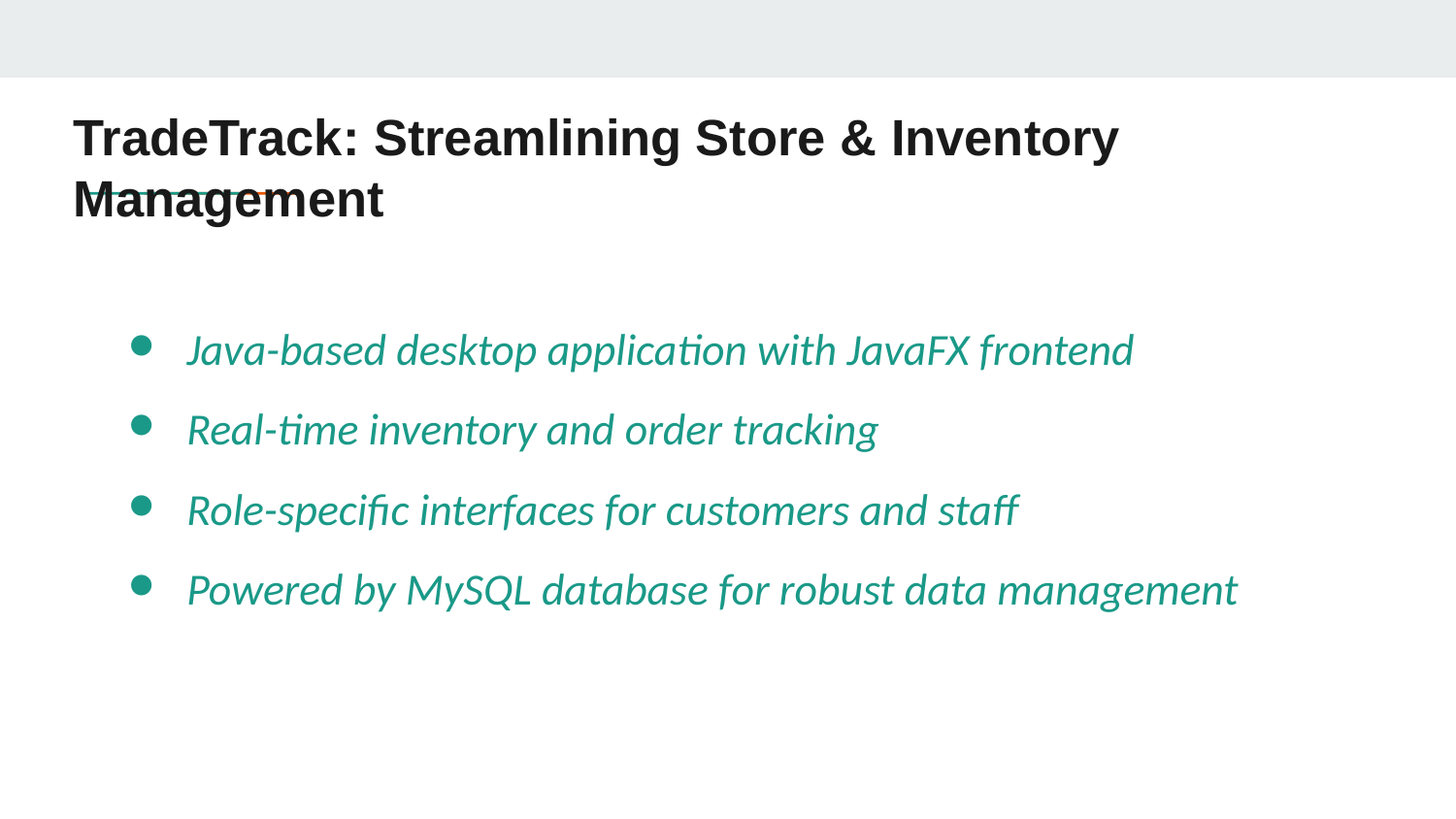

# TradeTrack: Streamlining Store & Inventory Management
Java-based desktop application with JavaFX frontend
Real-time inventory and order tracking
Role-specific interfaces for customers and staff
Powered by MySQL database for robust data management